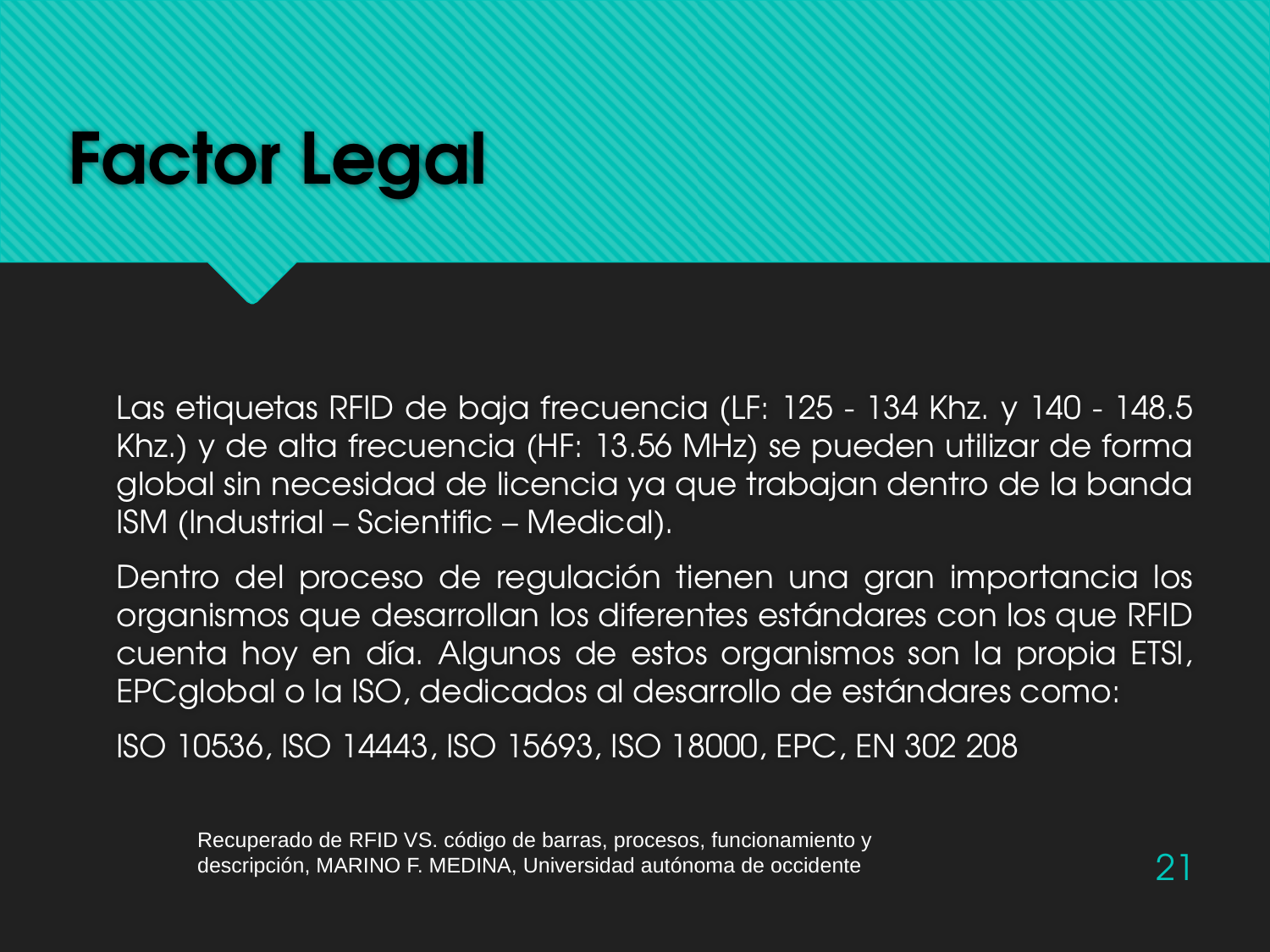

# Factor Legal
Las etiquetas RFID de baja frecuencia (LF: 125 - 134 Khz. y 140 - 148.5 Khz.) y de alta frecuencia (HF: 13.56 MHz) se pueden utilizar de forma global sin necesidad de licencia ya que trabajan dentro de la banda ISM (Industrial – Scientific – Medical).
Dentro del proceso de regulación tienen una gran importancia los organismos que desarrollan los diferentes estándares con los que RFID cuenta hoy en día. Algunos de estos organismos son la propia ETSI, EPCglobal o la ISO, dedicados al desarrollo de estándares como:
ISO 10536, ISO 14443, ISO 15693, ISO 18000, EPC, EN 302 208
Recuperado de RFID VS. código de barras, procesos, funcionamiento y descripción, MARINO F. MEDINA, Universidad autónoma de occidente
21